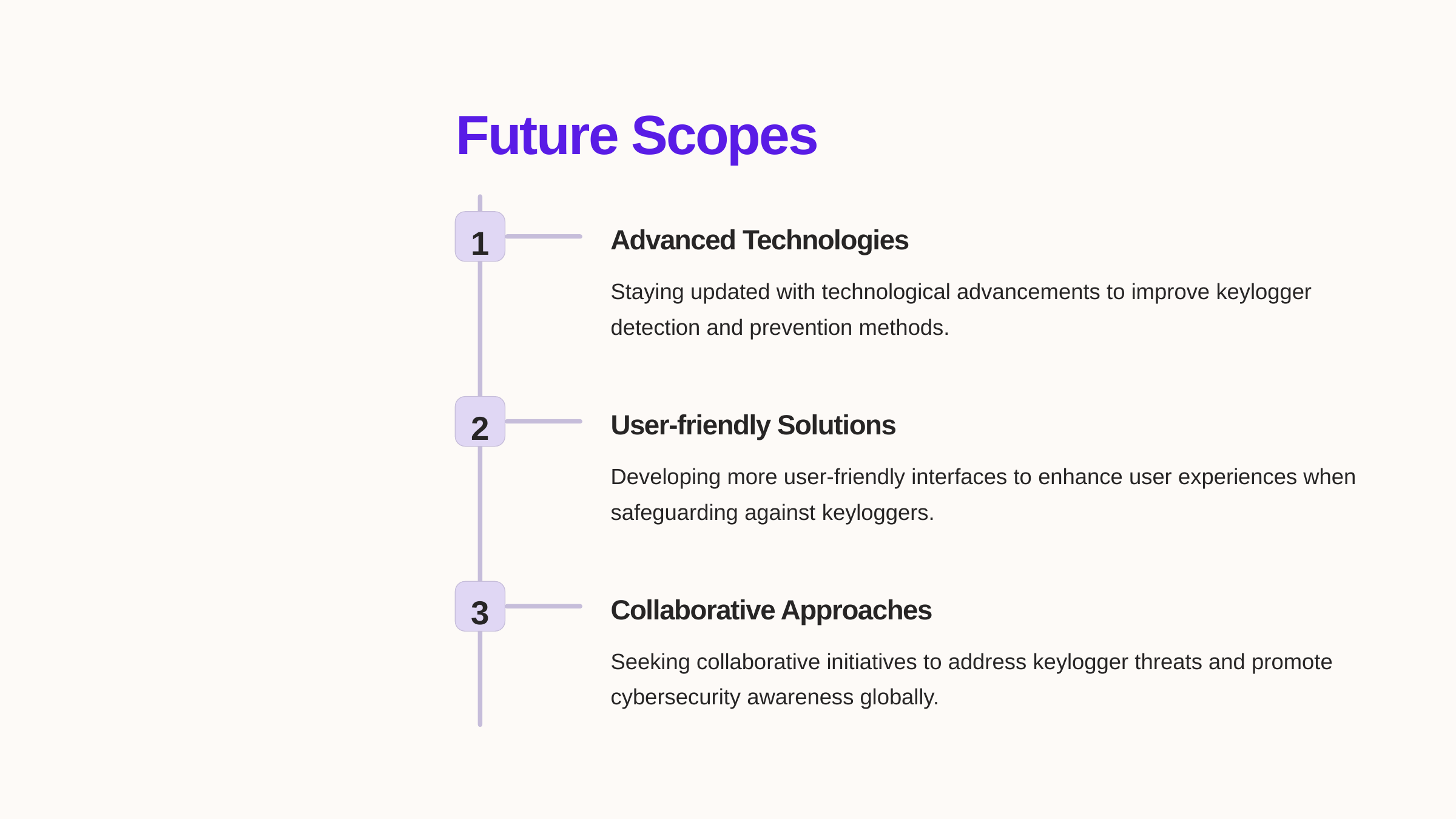

Future Scopes

1
Advanced Technologies

Staying updated with technological advancements to improve keylogger detection and prevention methods.

2
User-friendly Solutions

Developing more user-friendly interfaces to enhance user experiences when safeguarding against keyloggers.

3
Collaborative Approaches

Seeking collaborative initiatives to address keylogger threats and promote cybersecurity awareness globally.